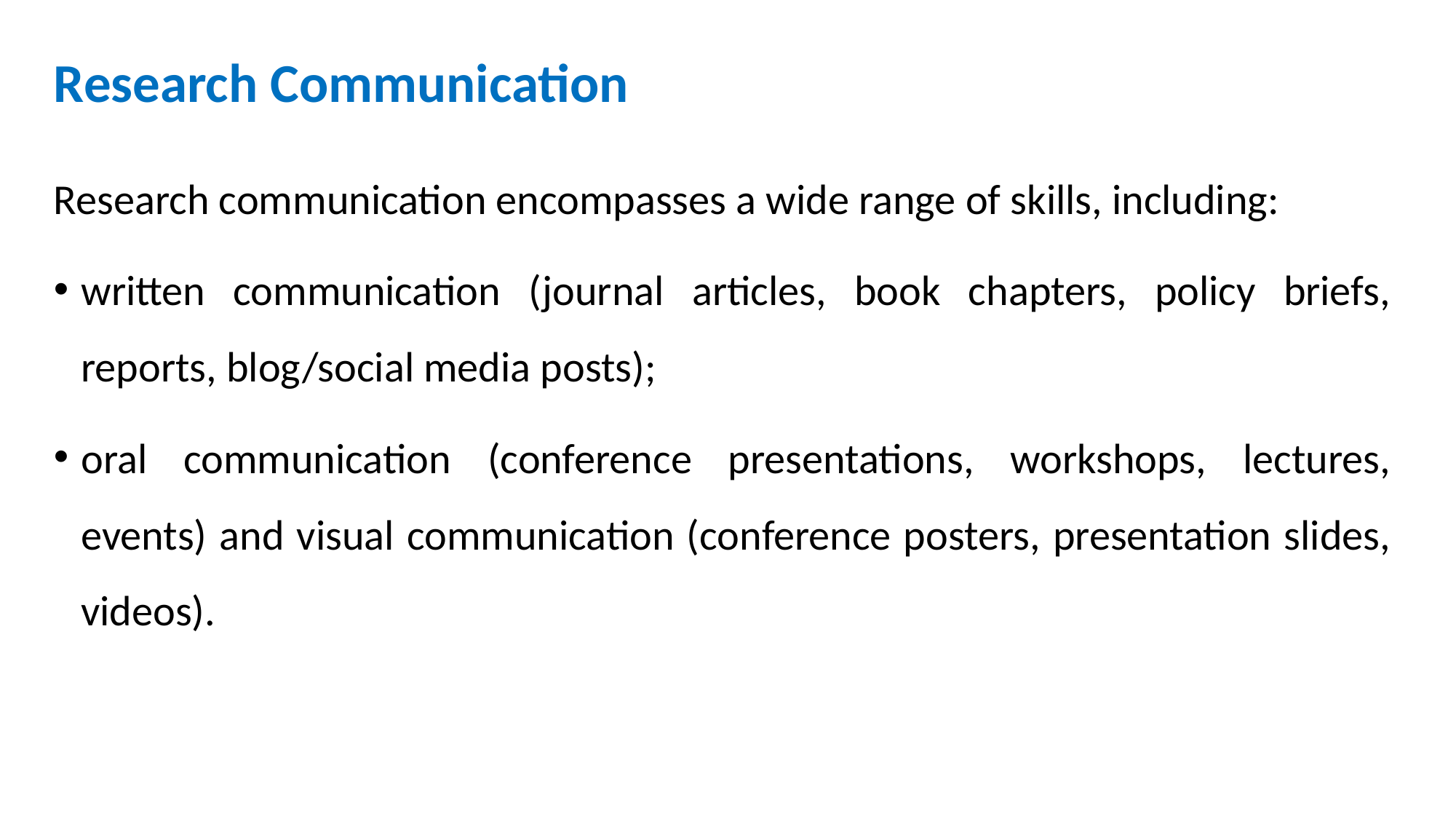

# Research Communication
Research communication encompasses a wide range of skills, including:
written communication (journal articles, book chapters, policy briefs, reports, blog/social media posts);
oral communication (conference presentations, workshops, lectures, events) and visual communication (conference posters, presentation slides, videos).